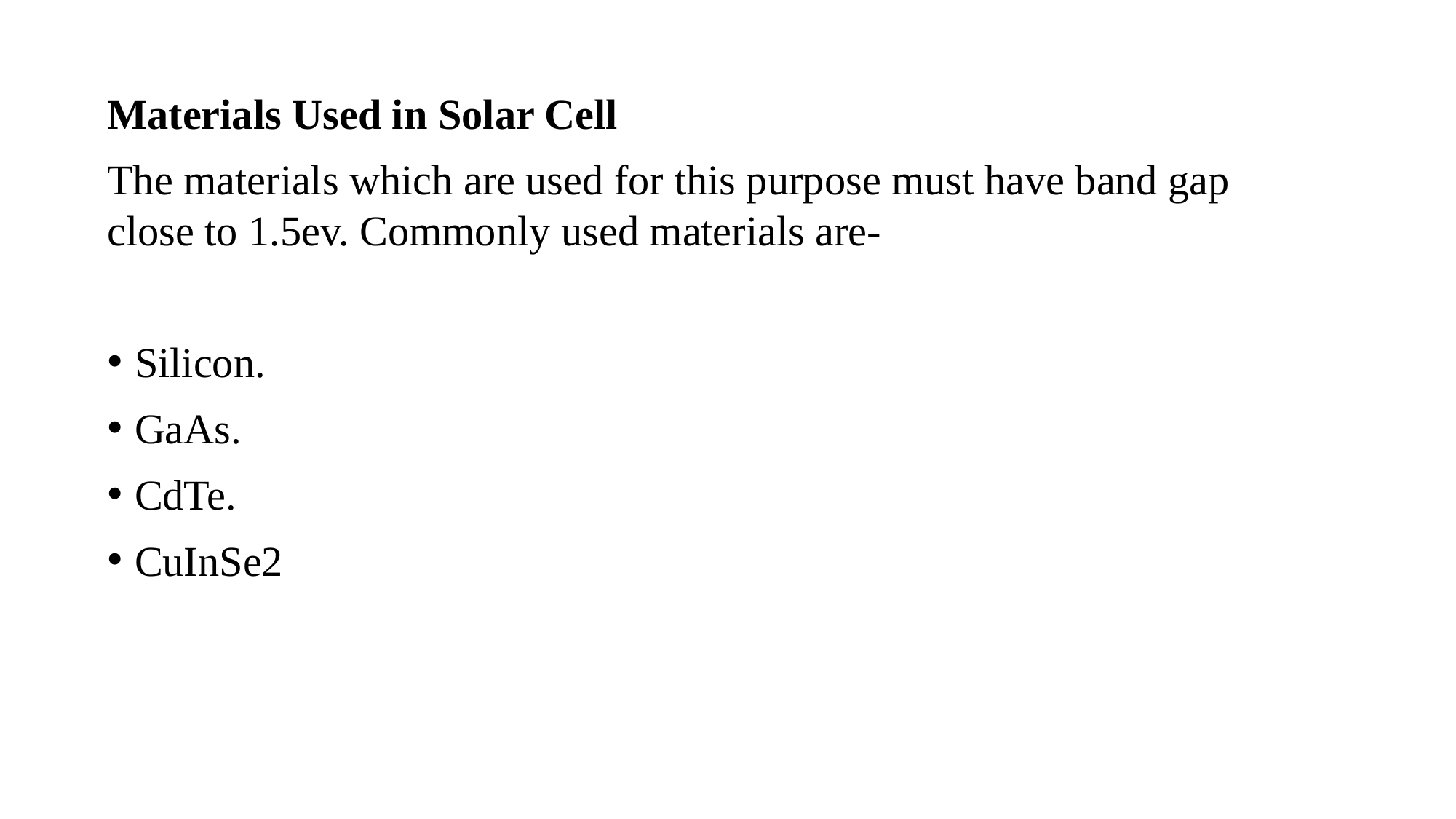

Materials Used in Solar Cell
The materials which are used for this purpose must have band gap close to 1.5ev. Commonly used materials are-

Silicon.
GaAs.
CdTe.
CuInSe2